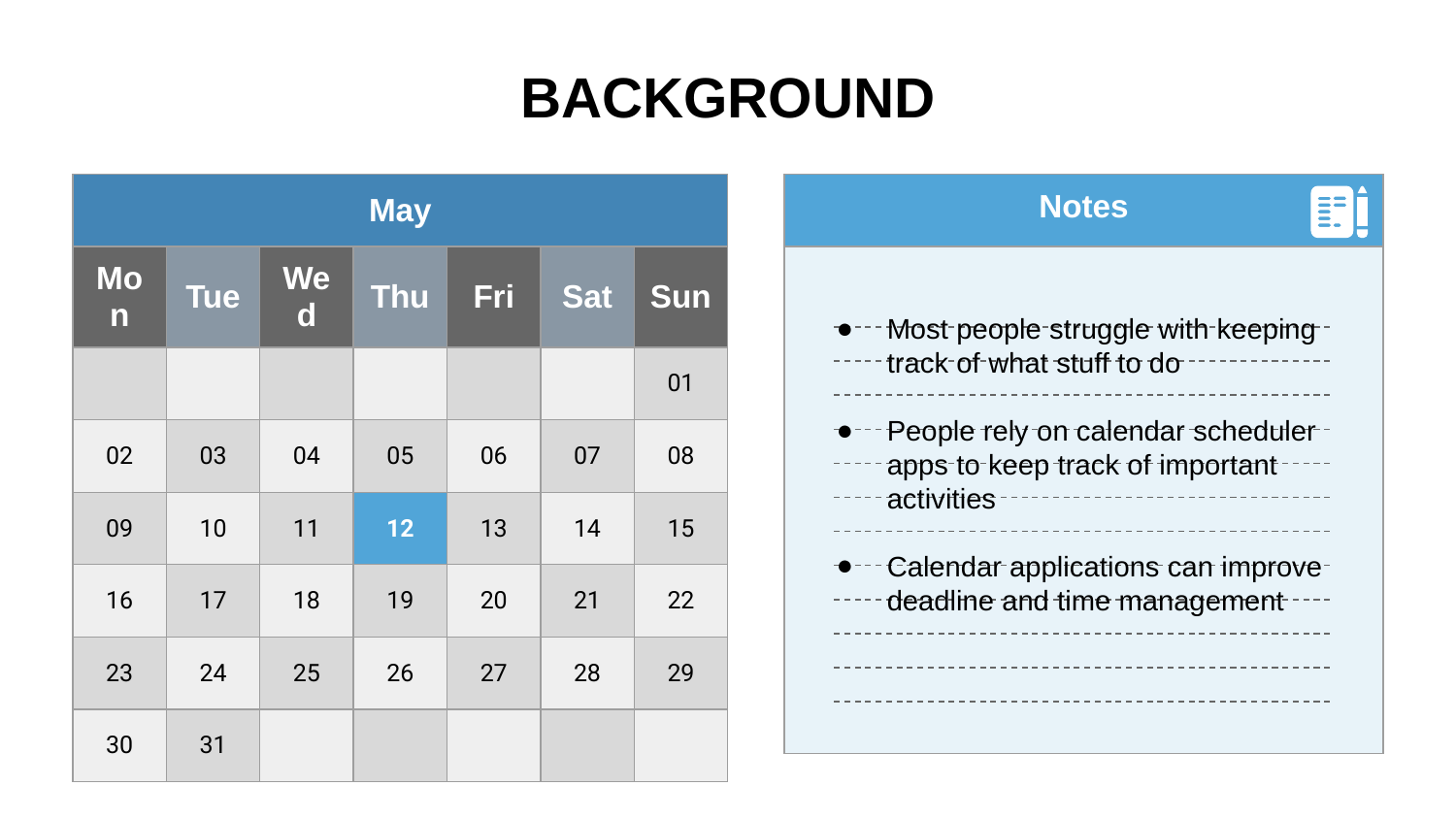

# BACKGROUND
| Notes |
| --- |
|  |
| May |  |  |  |  |  |  |
| --- | --- | --- | --- | --- | --- | --- |
| Mon | Tue | Wed | Thu | Fri | Sat | Sun |
|  |  |  |  |  |  | 01 |
| 02 | 03 | 04 | 05 | 06 | 07 | 08 |
| 09 | 10 | 11 | 12 | 13 | 14 | 15 |
| 16 | 17 | 18 | 19 | 20 | 21 | 22 |
| 23 | 24 | 25 | 26 | 27 | 28 | 29 |
| 30 | 31 |  |  |  |  |  |

Most people struggle with keeping track of what stuff to do

People rely on calendar scheduler apps to keep track of important activities

Calendar applications can improve deadline and time management